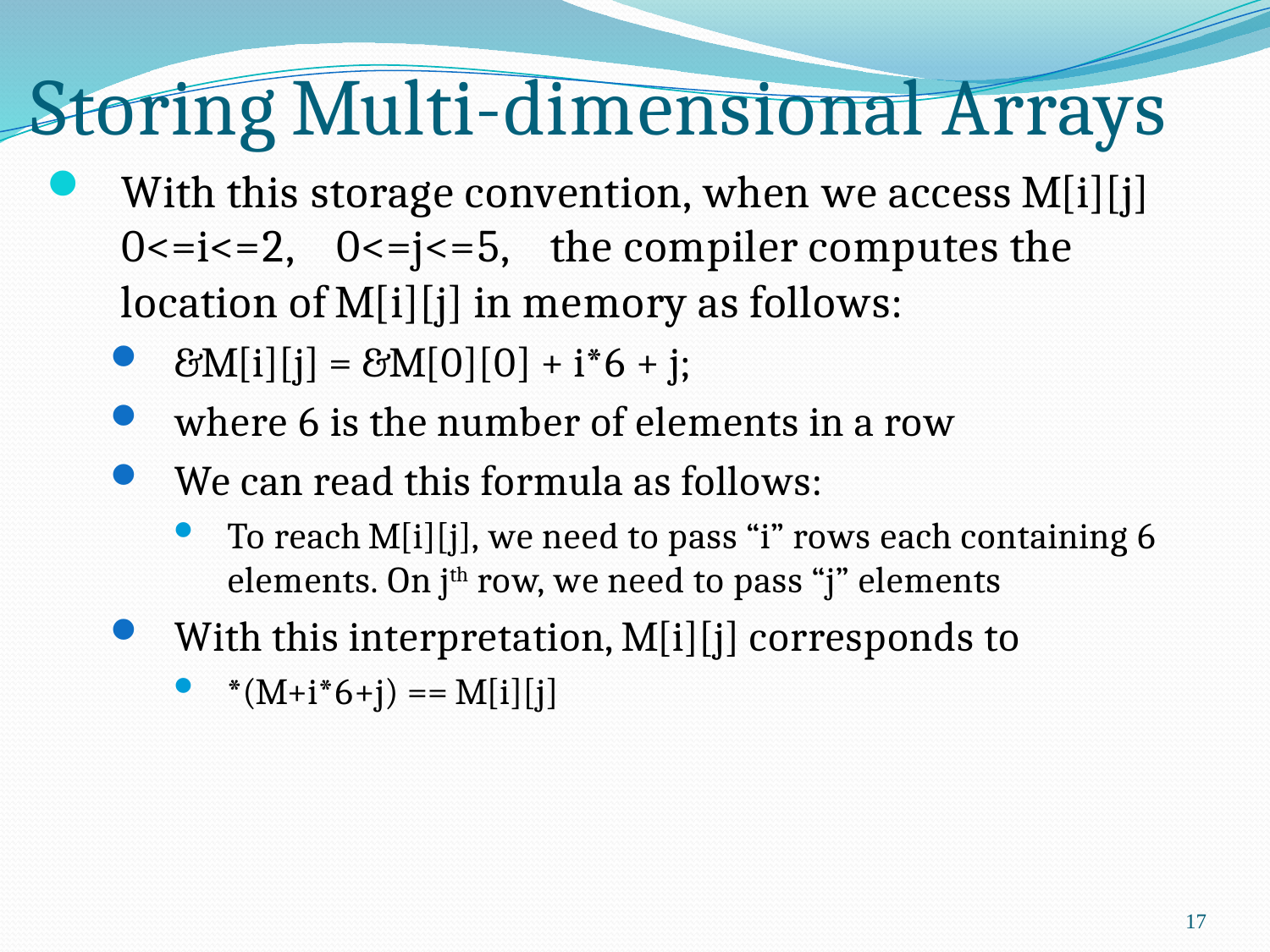

# Storing Multi-dimensional Arrays
With this storage convention, when we access M[i][j]     0<=i<=2,    0<=j<=5,    the compiler computes the location of M[i][j] in memory as follows:
&M[i][j] = &M[0][0] + i*6 + j;
where 6 is the number of elements in a row
We can read this formula as follows:
To reach M[i][j], we need to pass “i” rows each containing 6 elements. On jth row, we need to pass “j” elements
With this interpretation, M[i][j] corresponds to
*(M+i*6+j) == M[i][j]
17